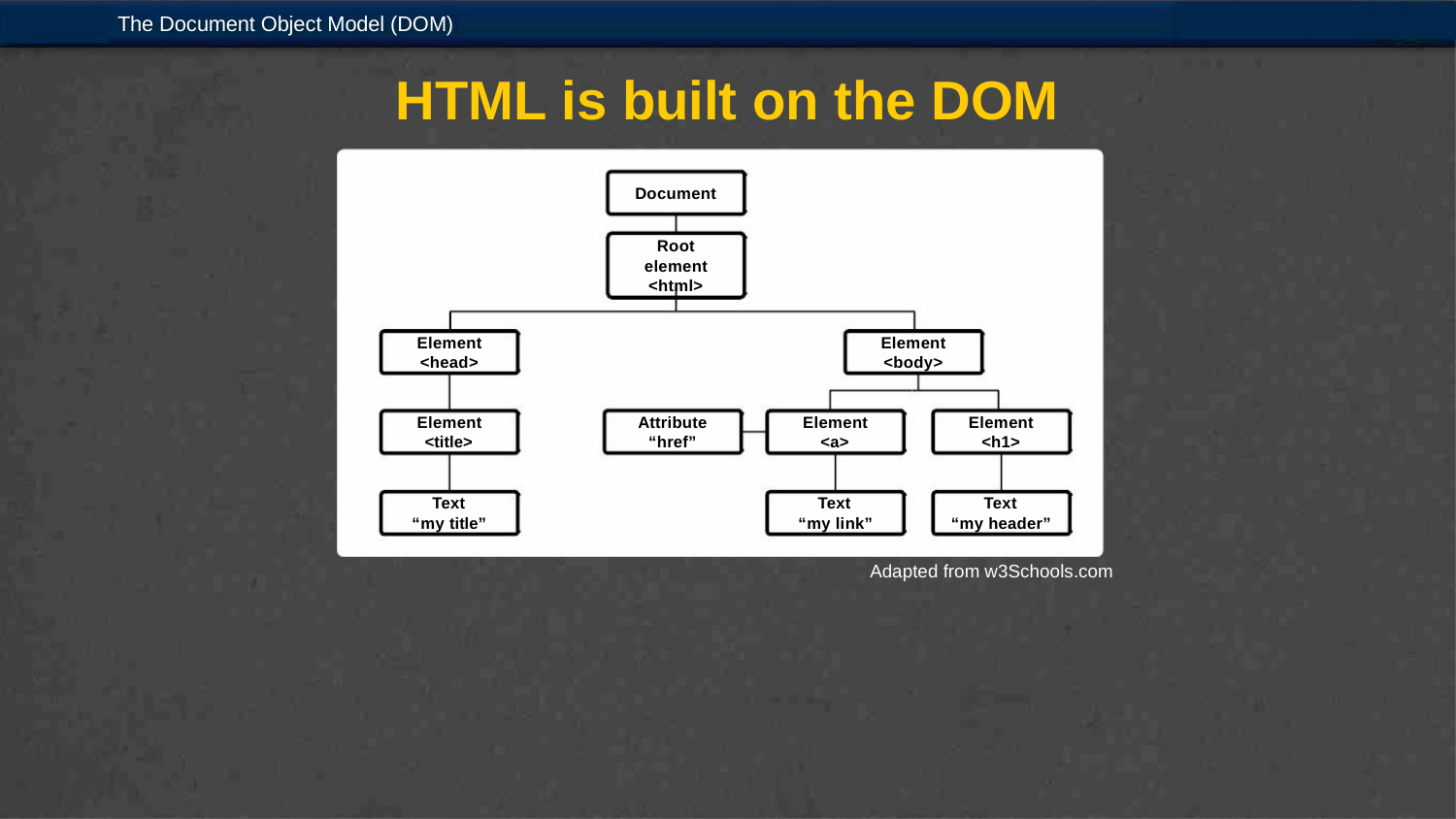

The Document Object Model (DOM)
HTML is built on the DOM
Document
Root
element
<html>
Element
<head>
Element
<body>
z
Attribute
“href”
Element
<h1>
Element
<title>
Element
<a>
Text
Text
Text
“my title”
“my link”
“my header”
Adapted from w3Schools.com